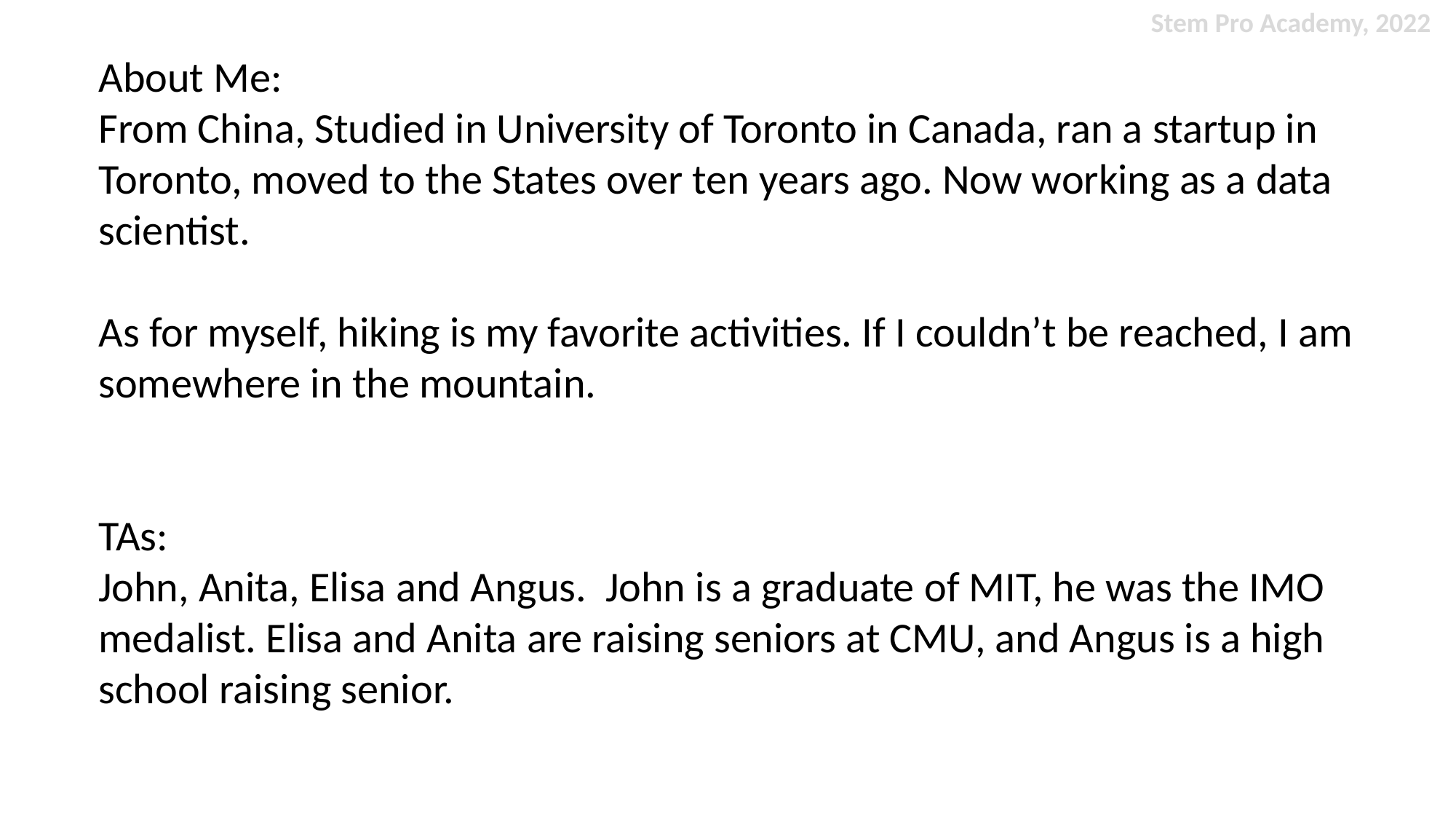

Stem Pro Academy, 2022
About Me:
From China, Studied in University of Toronto in Canada, ran a startup in Toronto, moved to the States over ten years ago. Now working as a data scientist.

As for myself, hiking is my favorite activities. If I couldn’t be reached, I am somewhere in the mountain.

TAs:
John, Anita, Elisa and Angus.  John is a graduate of MIT, he was the IMO medalist. Elisa and Anita are raising seniors at CMU, and Angus is a high school raising senior.